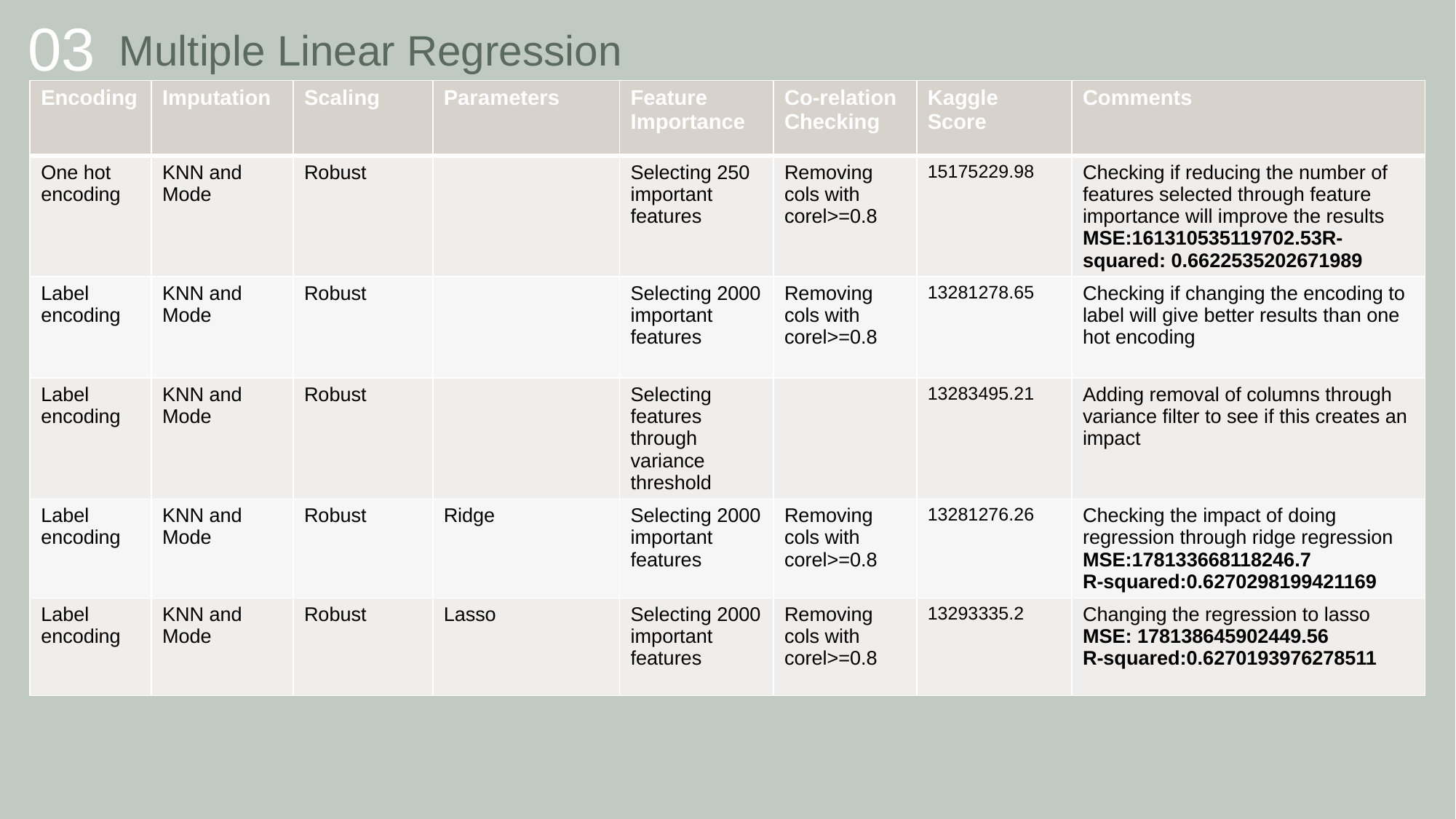

# Multiple Linear Regression
03
| Encoding | Imputation | Scaling | Parameters | Feature Importance | Co-relation Checking | Kaggle Score | Comments |
| --- | --- | --- | --- | --- | --- | --- | --- |
| One hot encoding | KNN and Mode | Robust |  | Selecting 250 important features | Removing cols with corel>=0.8 | 15175229.98 | Checking if reducing the number of features selected through feature importance will improve the results MSE:161310535119702.53R-squared: 0.6622535202671989 |
| Label encoding | KNN and Mode | Robust |  | Selecting 2000 important features | Removing cols with corel>=0.8 | 13281278.65 | Checking if changing the encoding to label will give better results than one hot encoding |
| Label encoding | KNN and Mode | Robust |  | Selecting features through variance threshold |  | 13283495.21 | Adding removal of columns through variance filter to see if this creates an impact |
| Label encoding | KNN and Mode | Robust | Ridge | Selecting 2000 important features | Removing cols with corel>=0.8 | 13281276.26 | Checking the impact of doing regression through ridge regression MSE:178133668118246.7 R-squared:0.6270298199421169 |
| Label encoding | KNN and Mode | Robust | Lasso | Selecting 2000 important features | Removing cols with corel>=0.8 | 13293335.2 | Changing the regression to lasso MSE: 178138645902449.56 R-squared:0.6270193976278511 |